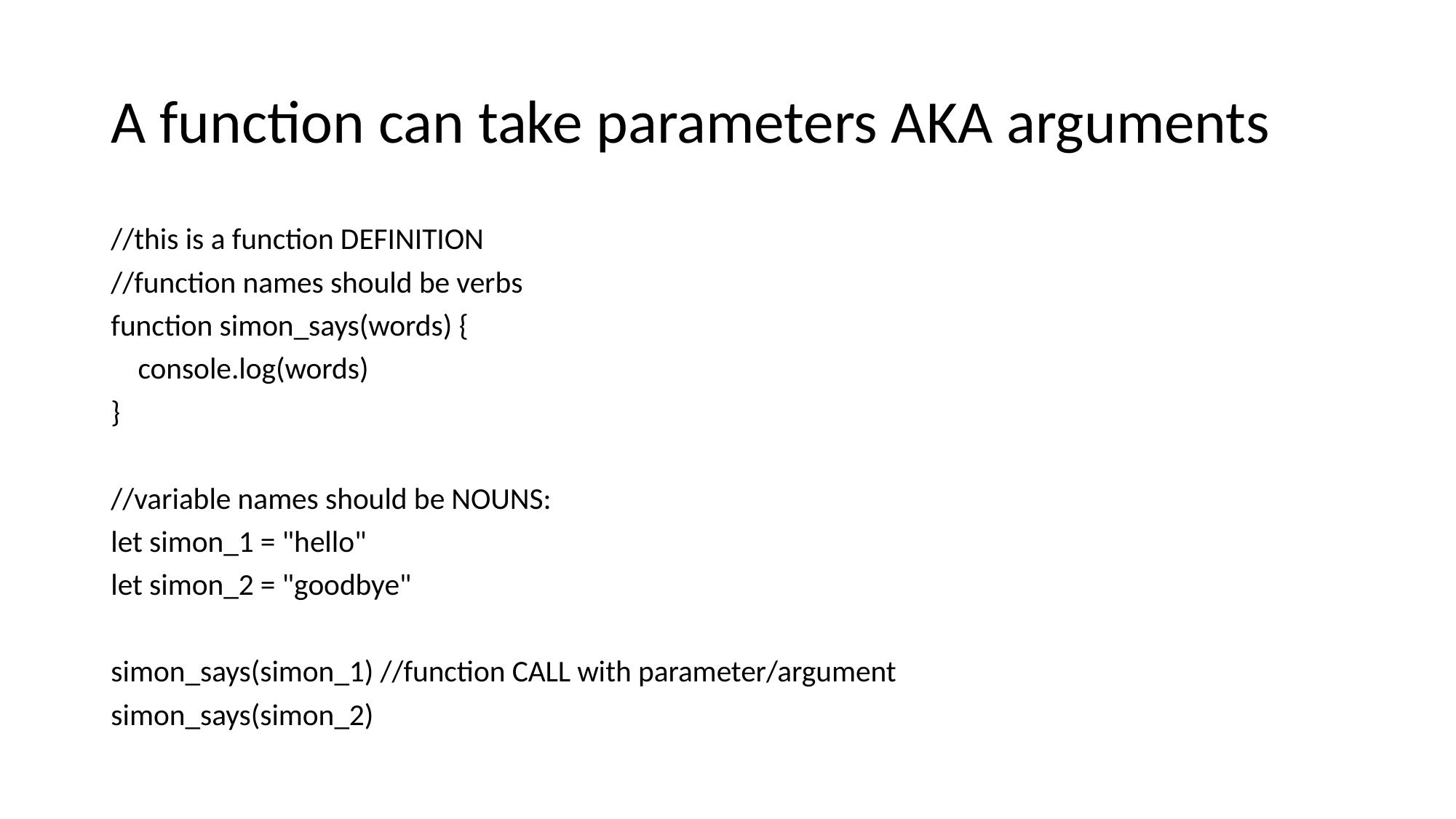

# A function can take parameters AKA arguments
//this is a function DEFINITION
//function names should be verbs
function simon_says(words) {
    console.log(words)
}

//variable names should be NOUNS:
let simon_1 = "hello"
let simon_2 = "goodbye"

simon_says(simon_1) //function CALL with parameter/argument
simon_says(simon_2)